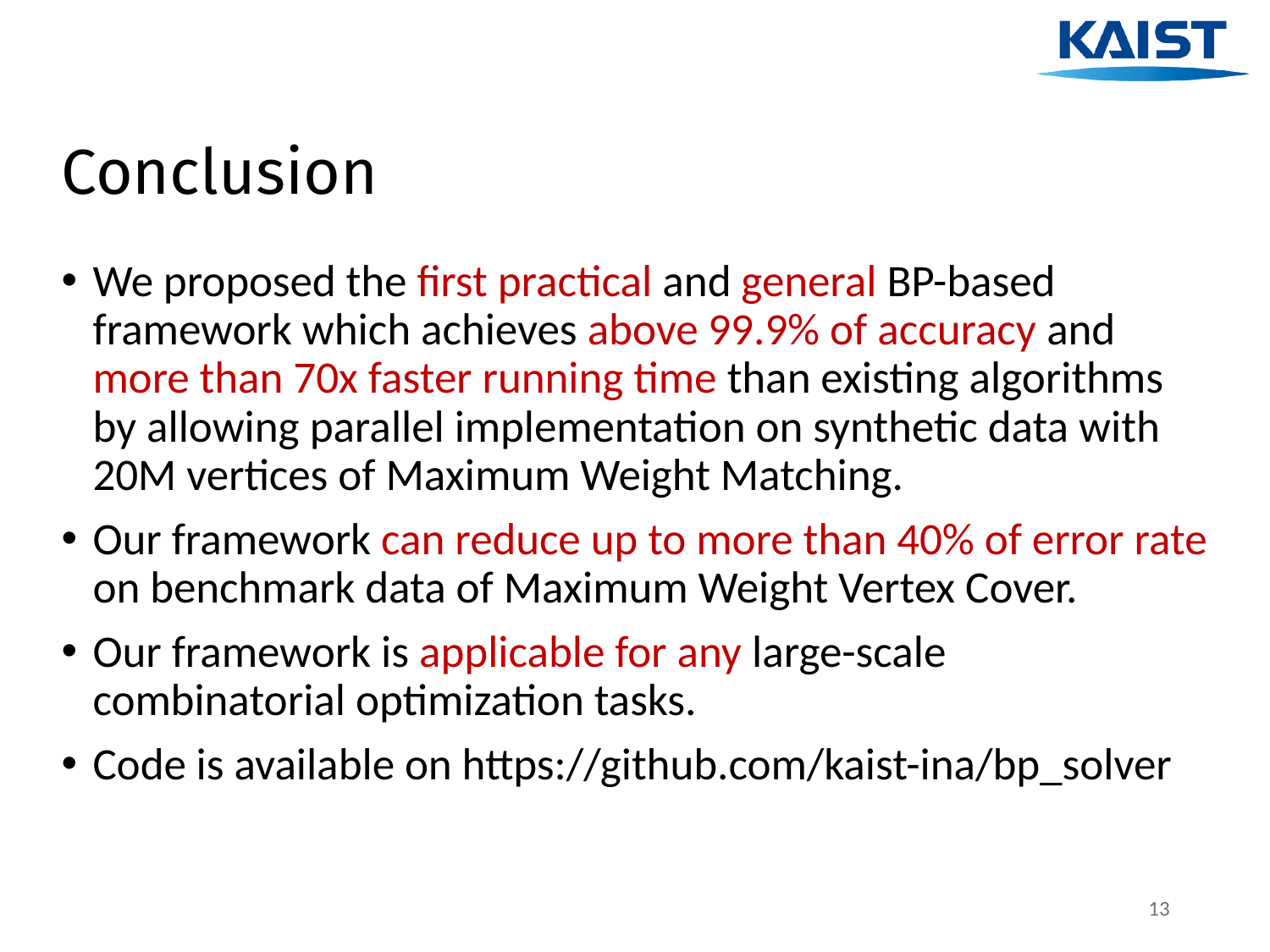

# Conclusion
We proposed the first practical and general BP-based framework which achieves above 99.9% of accuracy and more than 70x faster running time than existing algorithms by allowing parallel implementation on synthetic data with 20M vertices of Maximum Weight Matching.
Our framework can reduce up to more than 40% of error rate on benchmark data of Maximum Weight Vertex Cover.
Our framework is applicable for any large-scale combinatorial optimization tasks.
Code is available on https://github.com/kaist-ina/bp_solver
13